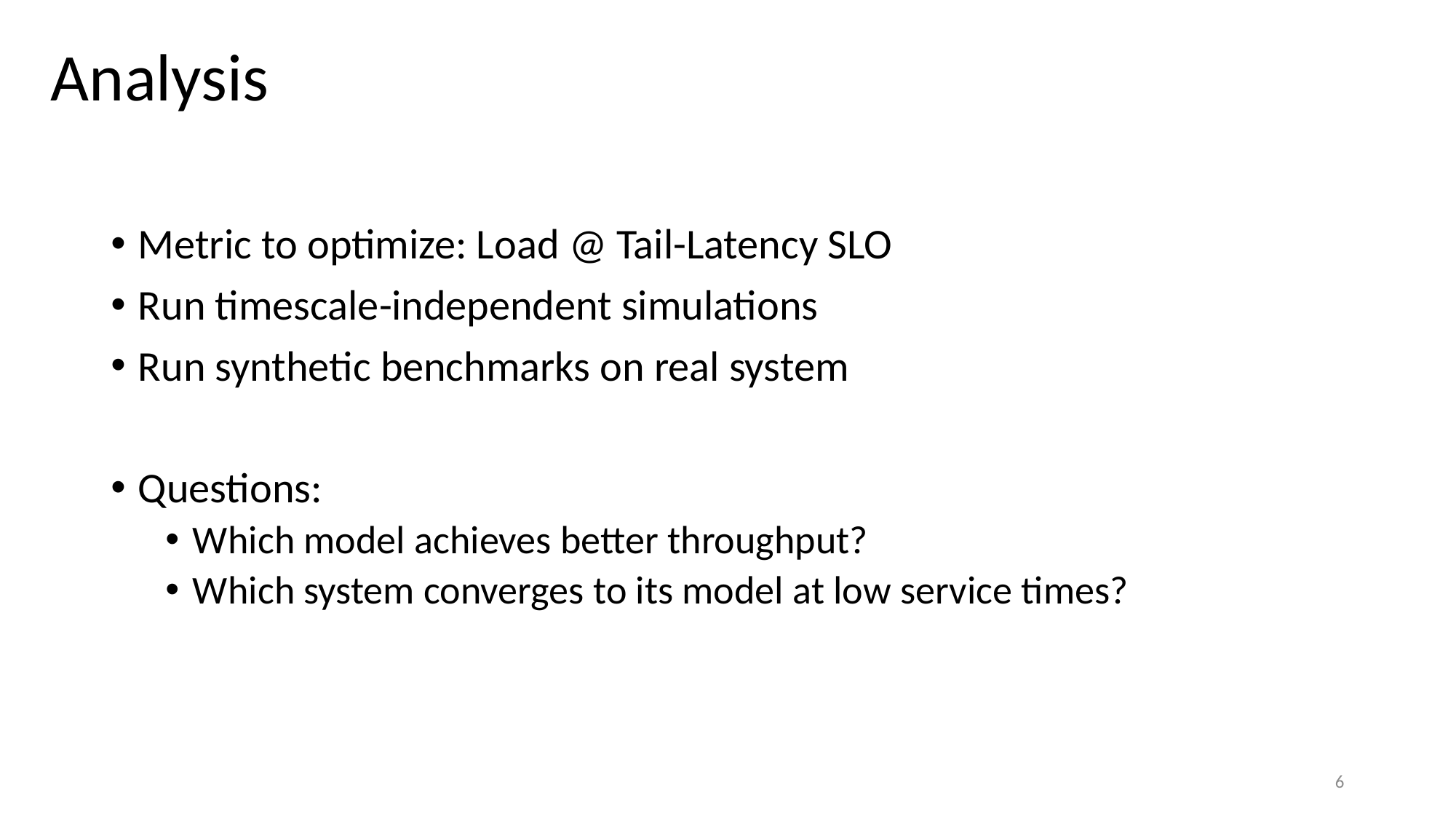

# Analysis
Metric to optimize: Load @ Tail-Latency SLO
Run timescale-independent simulations
Run synthetic benchmarks on real system

Questions:
Which model achieves better throughput?
Which system converges to its model at low service times?
6